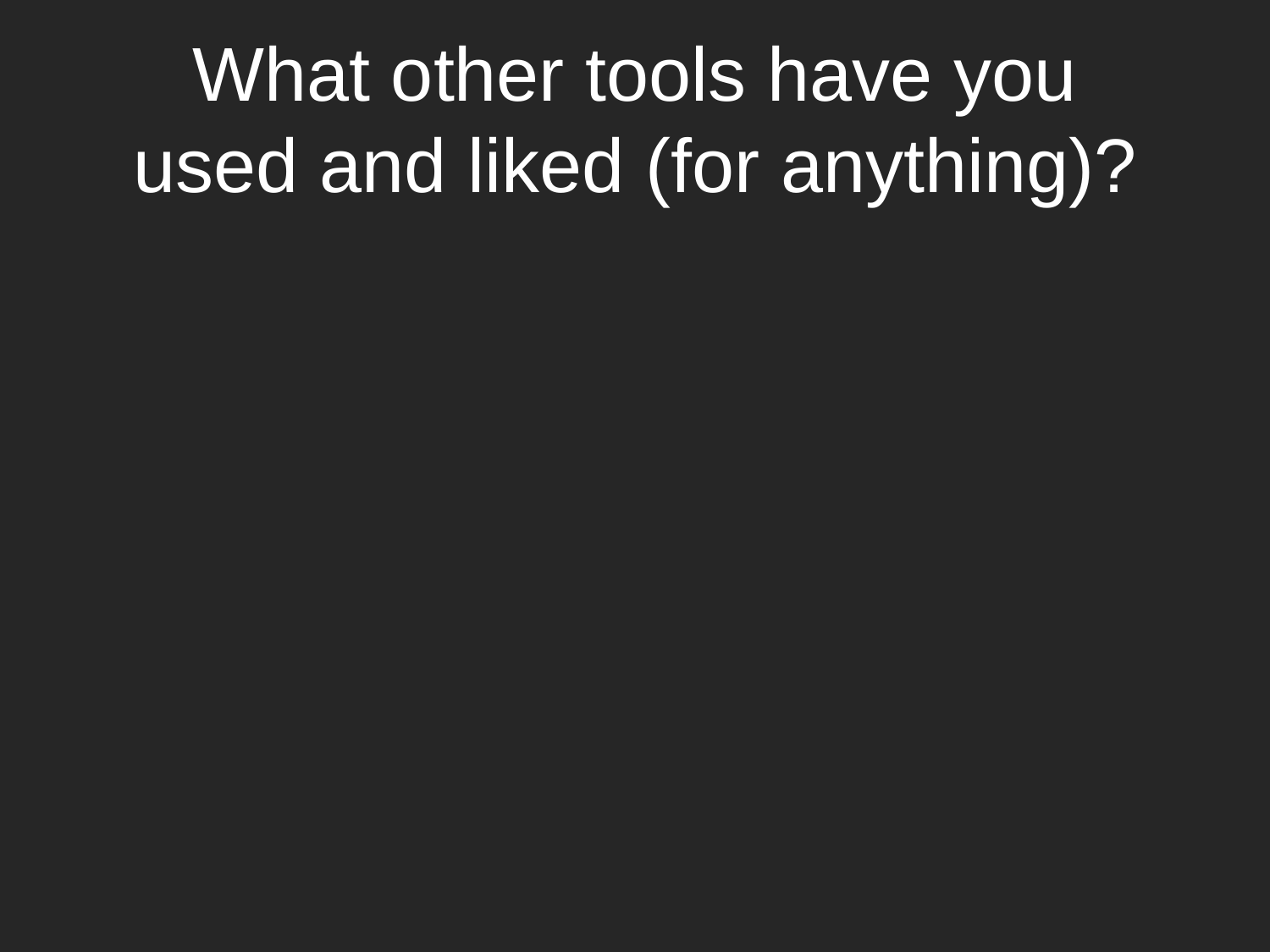

# What other tools have you used and liked (for anything)?